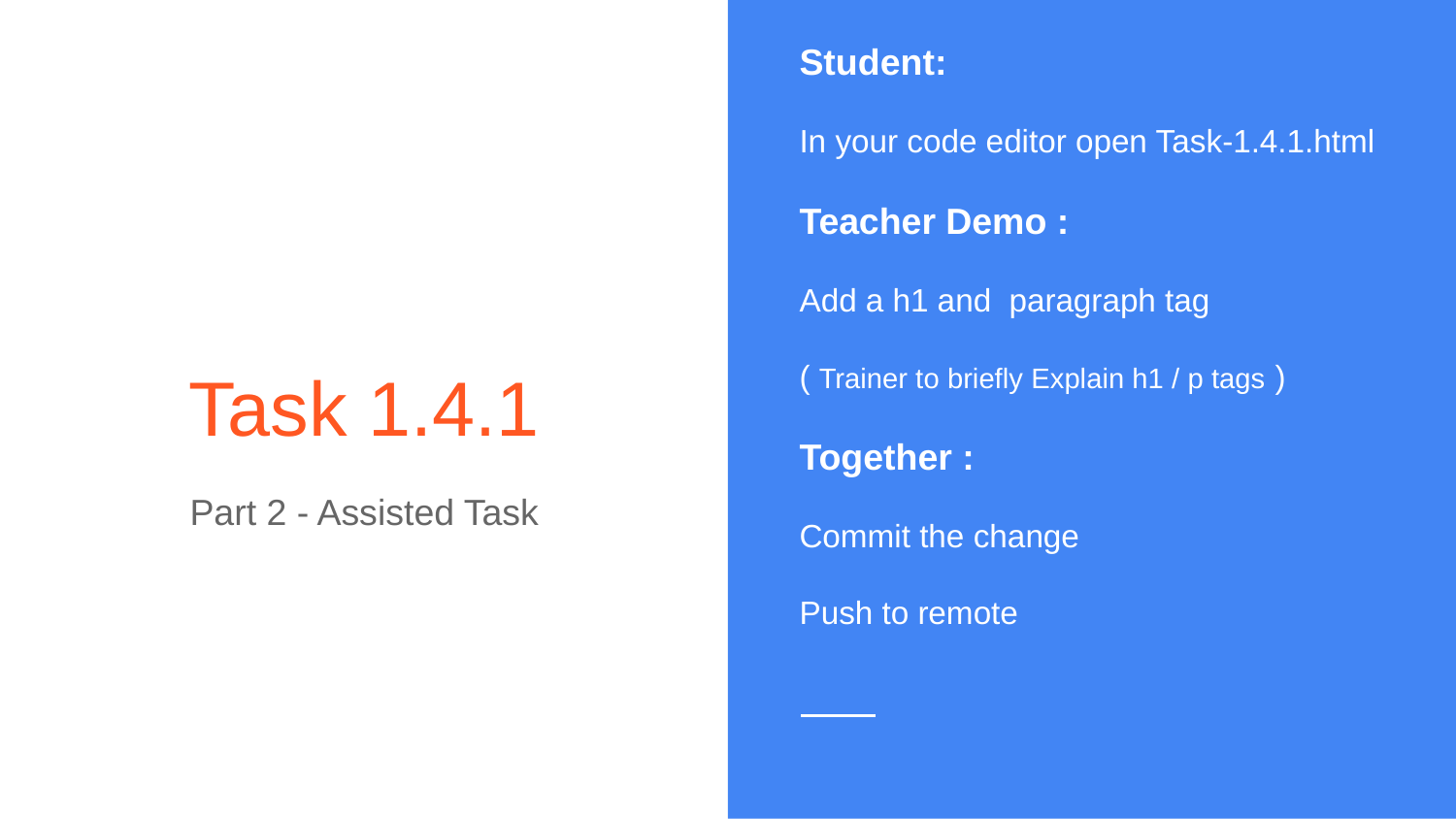

Student:
In your code editor open Task-1.4.1.html
Teacher Demo :
Add a h1 and  paragraph tag
( Trainer to briefly Explain h1 / p tags )
Together :
Commit the change
Push to remote
# Task 1.4.1
Part 2 - Assisted Task